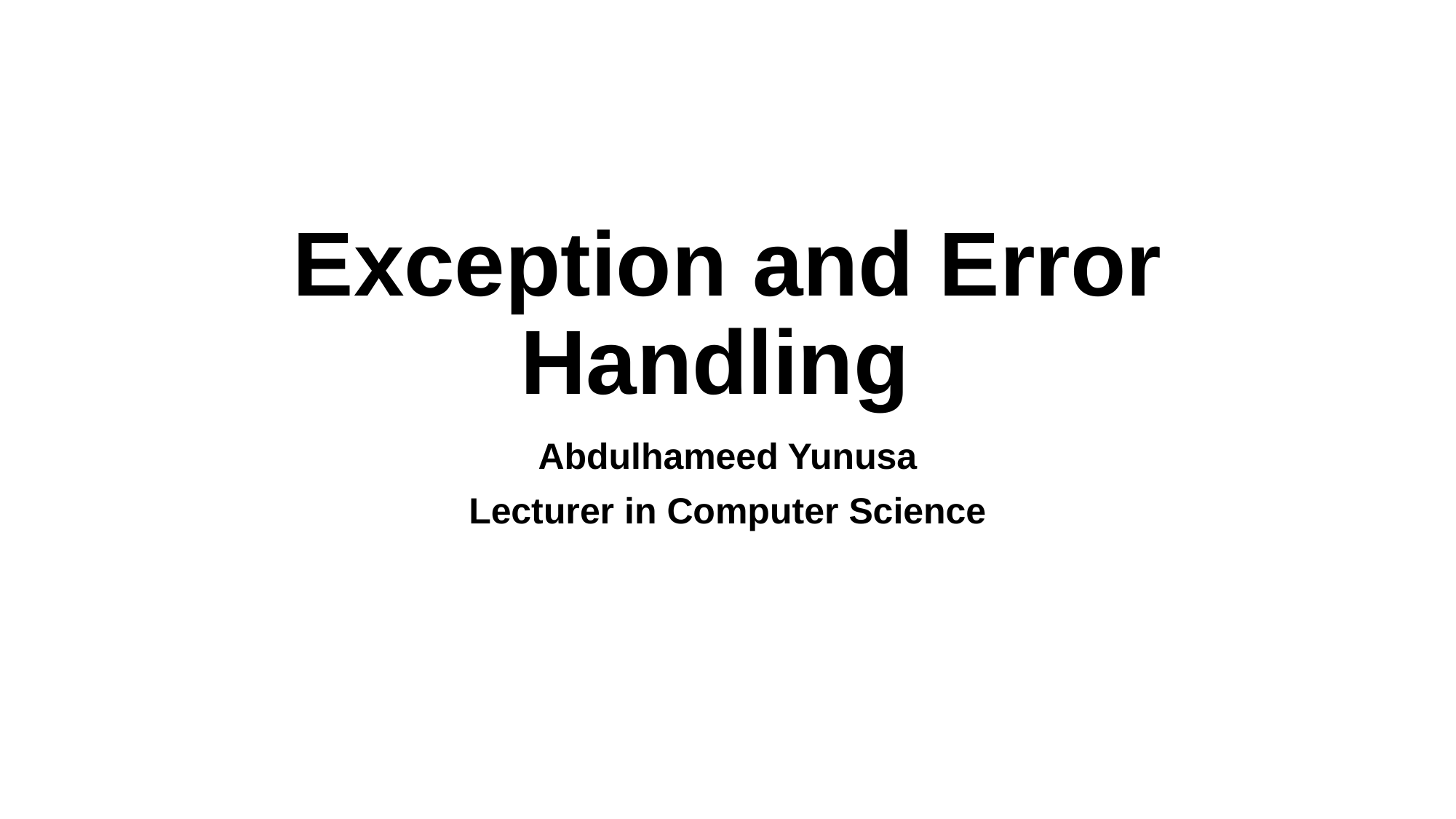

# Exception and Error Handling
Abdulhameed Yunusa
Lecturer in Computer Science